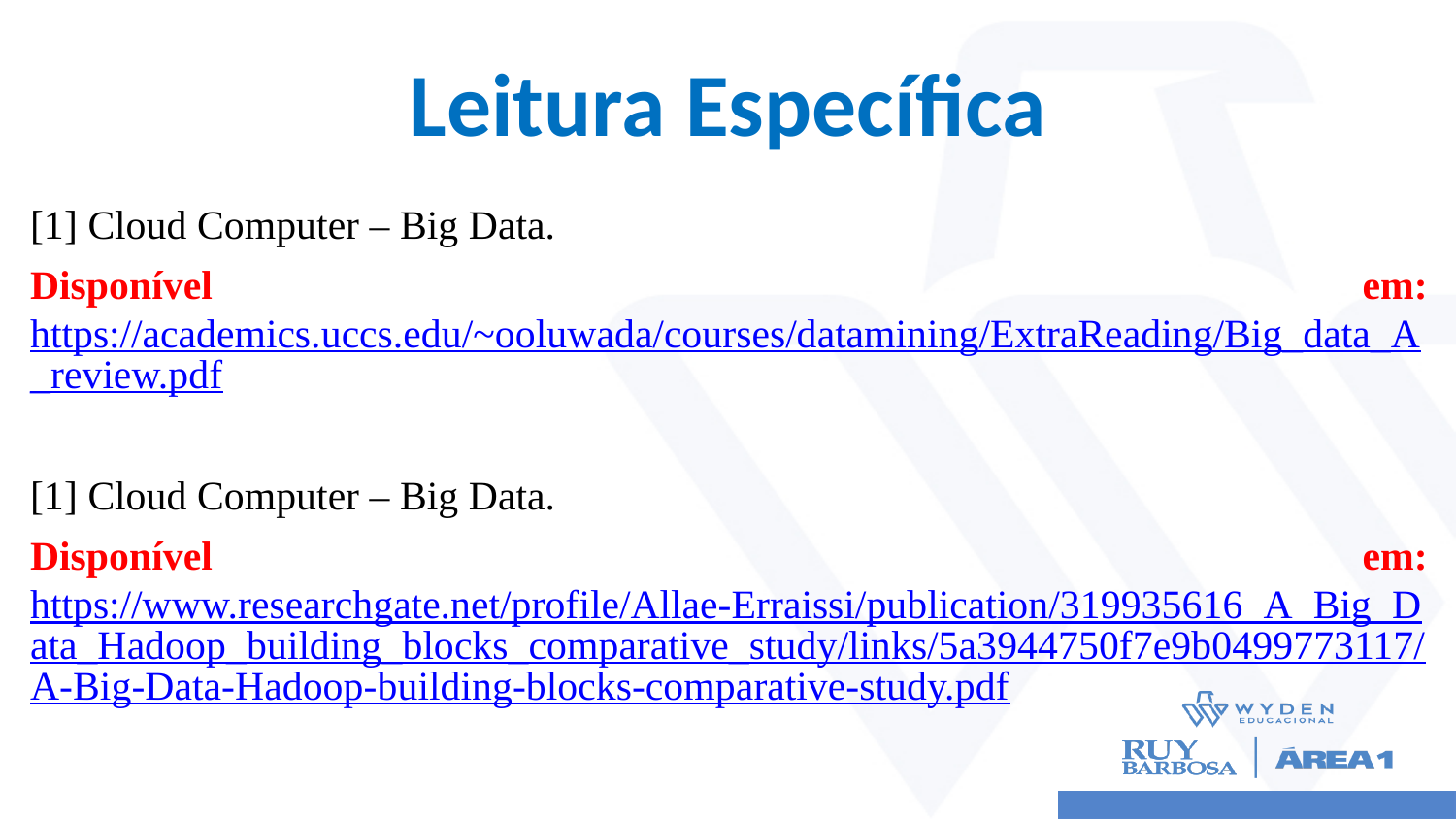

# Leitura Específica
[1] Cloud Computer – Big Data.
Disponível em: https://academics.uccs.edu/~ooluwada/courses/datamining/ExtraReading/Big_data_A_review.pdf

[1] Cloud Computer – Big Data.
Disponível em: https://www.researchgate.net/profile/Allae-Erraissi/publication/319935616_A_Big_Data_Hadoop_building_blocks_comparative_study/links/5a3944750f7e9b0499773117/A-Big-Data-Hadoop-building-blocks-comparative-study.pdf